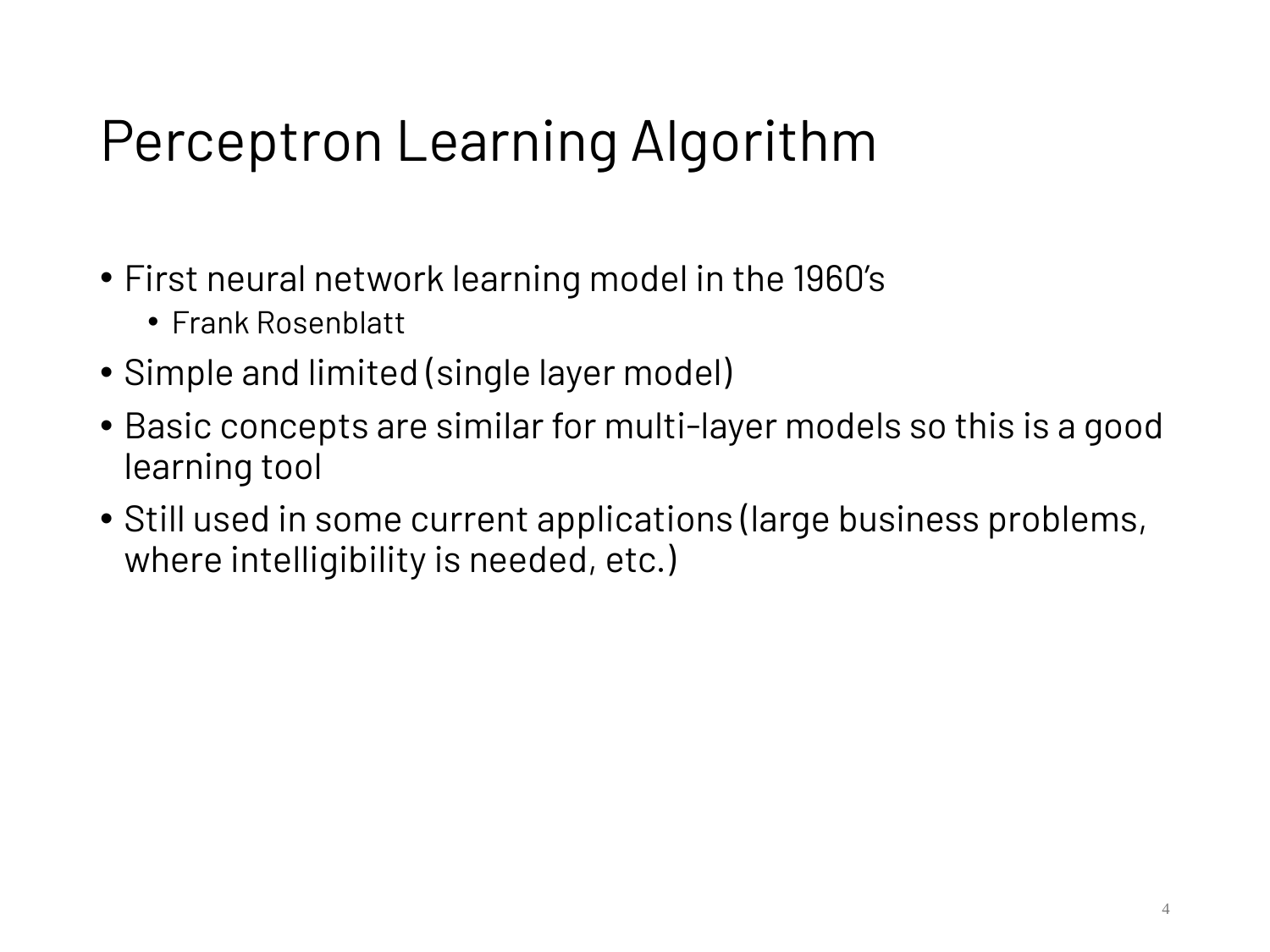

# Perceptron Learning Algorithm
First neural network learning model in the 1960’s
Frank Rosenblatt
Simple and limited (single layer model)
Basic concepts are similar for multi-layer models so this is a good learning tool
Still used in some current applications (large business problems, where intelligibility is needed, etc.)

4